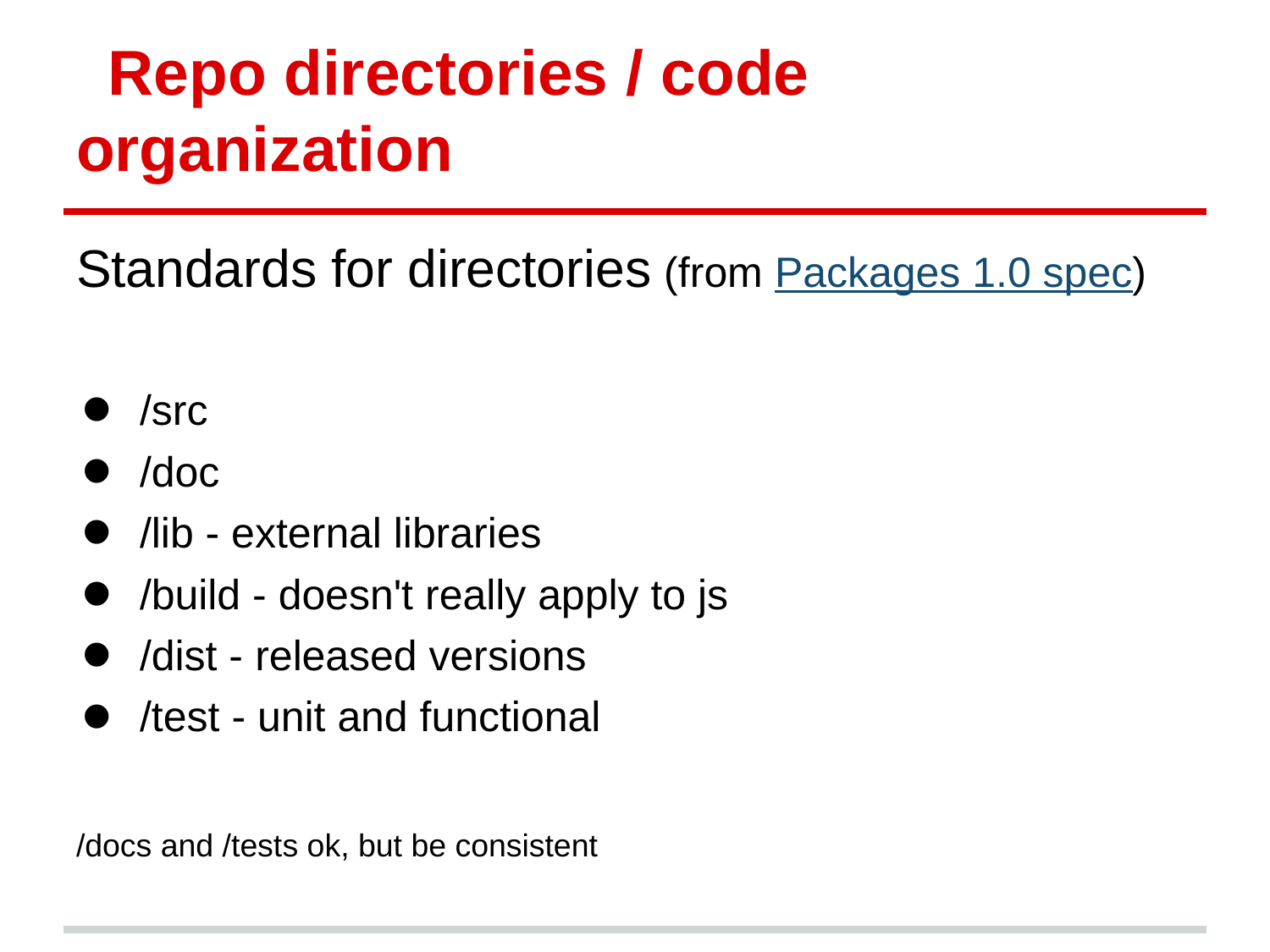

# Repo directories / code organization
Standards for directories (from Packages 1.0 spec)

/src
/doc
/lib - external libraries
/build - doesn't really apply to js
/dist - released versions
/test - unit and functional

/docs and /tests ok, but be consistent